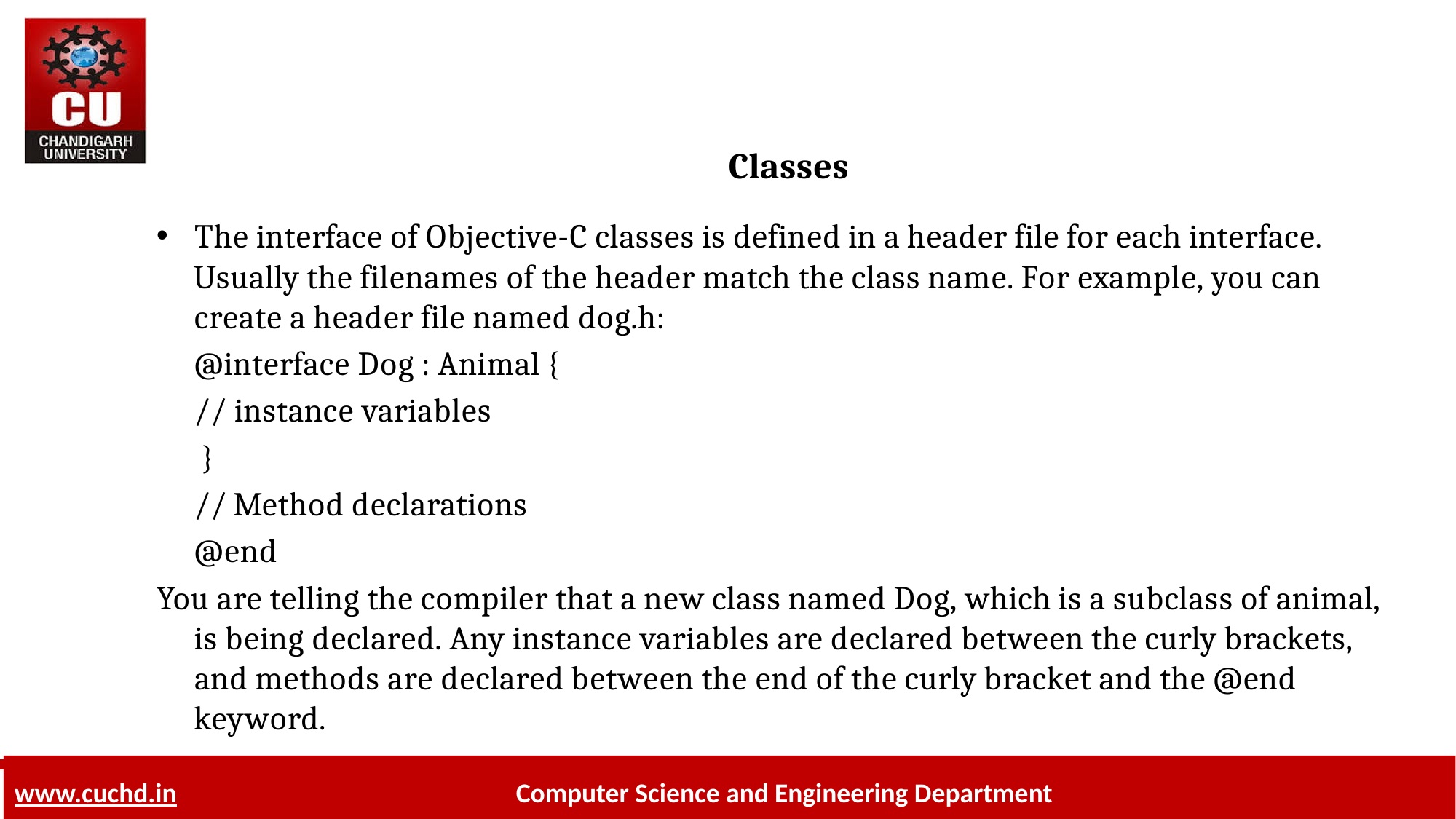

# Classes
The interface of Objective-C classes is defined in a header file for each interface. Usually the filenames of the header match the class name. For example, you can create a header file named dog.h:
		@interface Dog : Animal {
 			// instance variables
			 }
 			// Method declarations
		@end
You are telling the compiler that a new class named Dog, which is a subclass of animal, is being declared. Any instance variables are declared between the curly brackets, and methods are declared between the end of the curly bracket and the @end keyword.